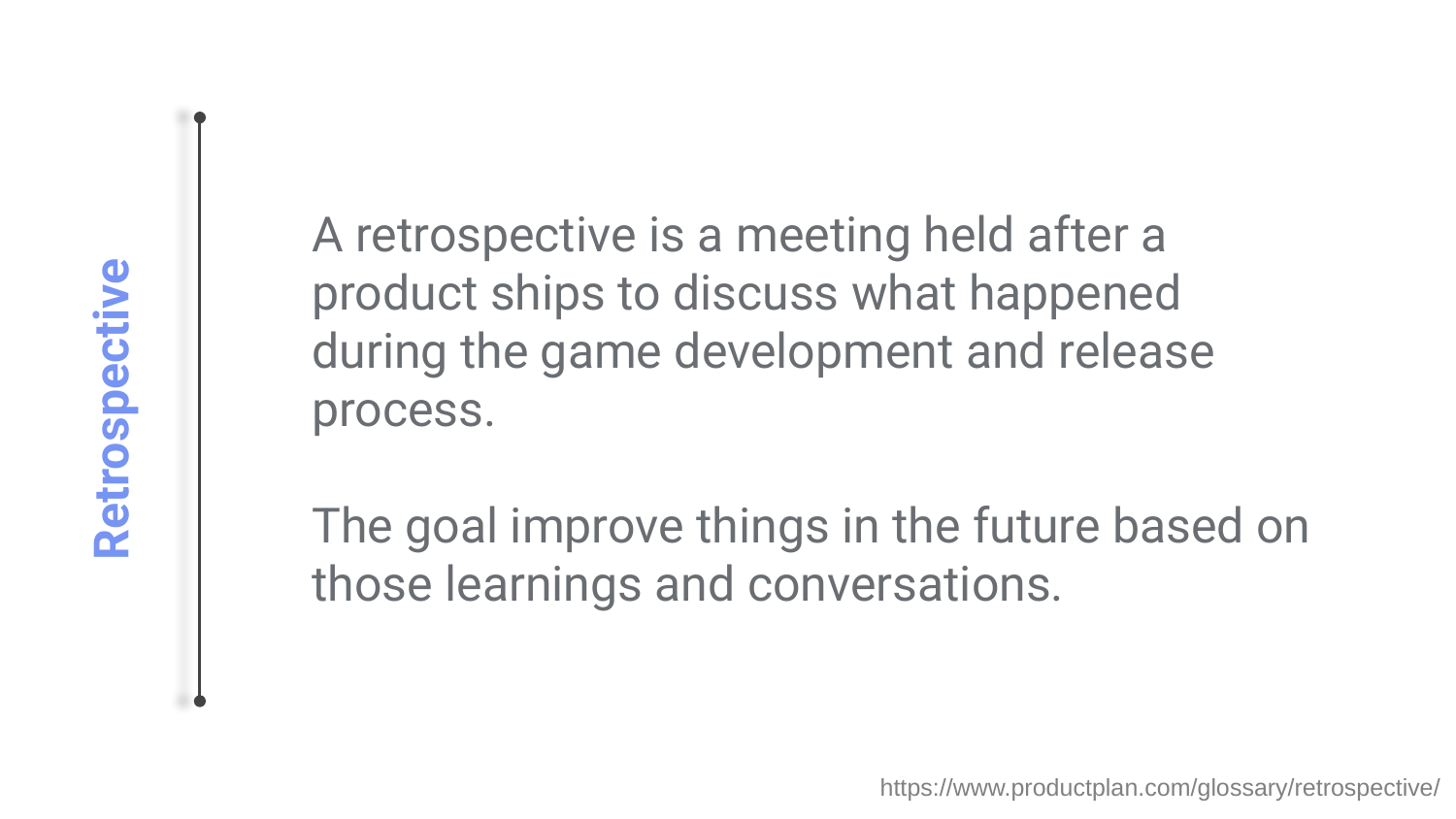

A retrospective is a meeting held after a product ships to discuss what happened during the game development and release process.

The goal improve things in the future based on those learnings and conversations.
Retrospective
https://www.productplan.com/glossary/retrospective/